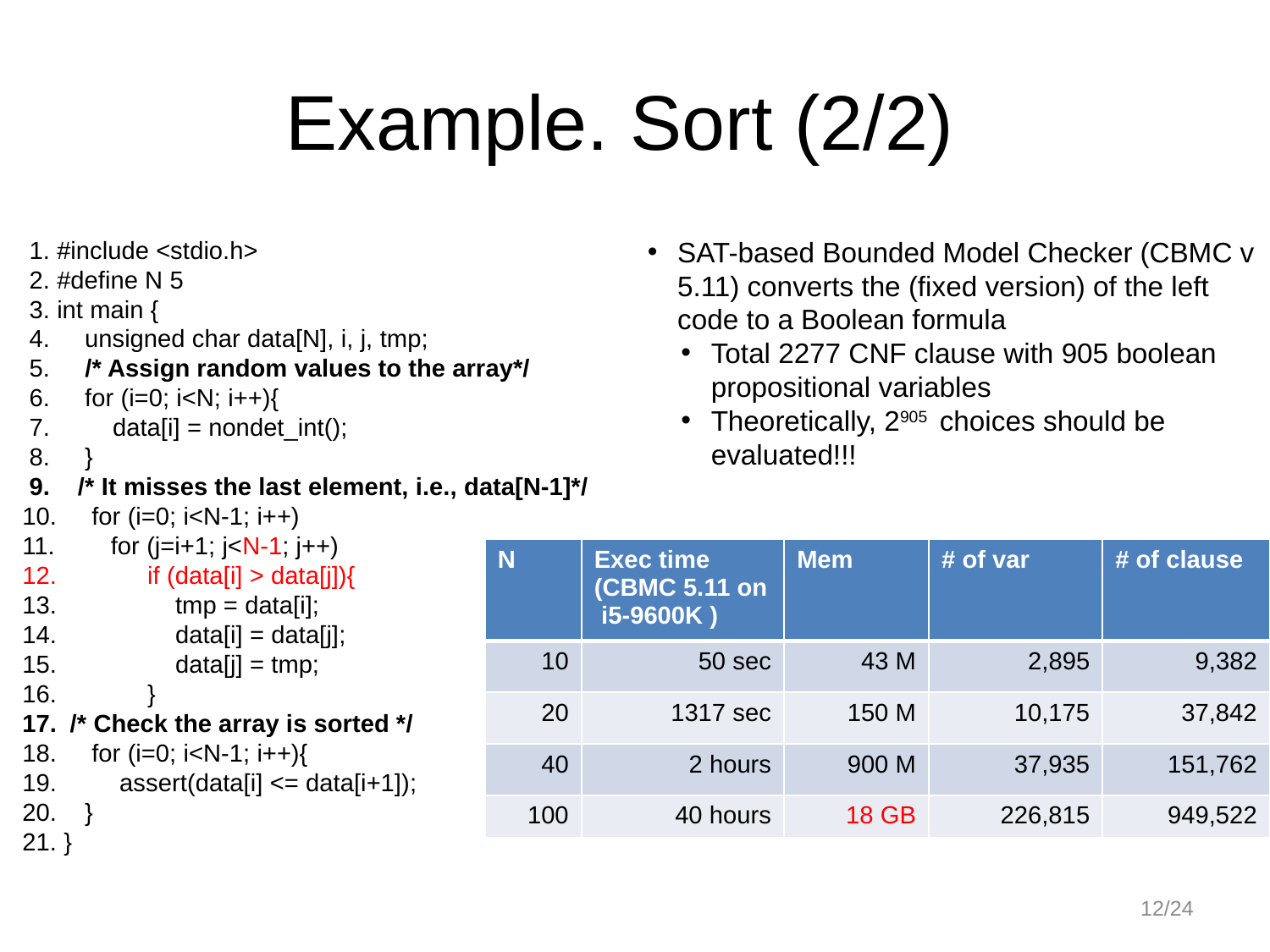

# Example. Sort (2/2)

 1. #include <stdio.h>
 2. #define N 5
 3. int main {
 4.     unsigned char data[N], i, j, tmp;
 5.     /* Assign random values to the array*/
 6.     for (i=0; i<N; i++){
 7.         data[i] = nondet_int();
 8.     }
 9.    /* It misses the last element, i.e., data[N-1]*/
10.     for (i=0; i<N-1; i++)
11.        for (j=i+1; j<N-1; j++)
12.             if (data[i] > data[j]){
13.                 tmp = data[i];
14.                 data[i] = data[j];
15.                 data[j] = tmp;
16.             }
/* Check the array is sorted */
18.     for (i=0; i<N-1; i++){
19.         assert(data[i] <= data[i+1]);
20.    }
21. }
SAT-based Bounded Model Checker (CBMC v 5.11) converts the (fixed version) of the left code to a Boolean formula
Total 2277 CNF clause with 905 boolean propositional variables
Theoretically, 2905  choices should be evaluated!!!

| N | Exec time (CBMC 5.11 on i5-9600K ) | Mem | # of var | # of clause |
| --- | --- | --- | --- | --- |
| 10 | 50 sec | 43 M | 2,895 | 9,382 |
| 20 | 1317 sec | 150 M | 10,175 | 37,842 |
| 40 | 2 hours | 900 M | 37,935 | 151,762 |
| 100 | 40 hours | 18 GB | 226,815 | 949,522 |
12/24